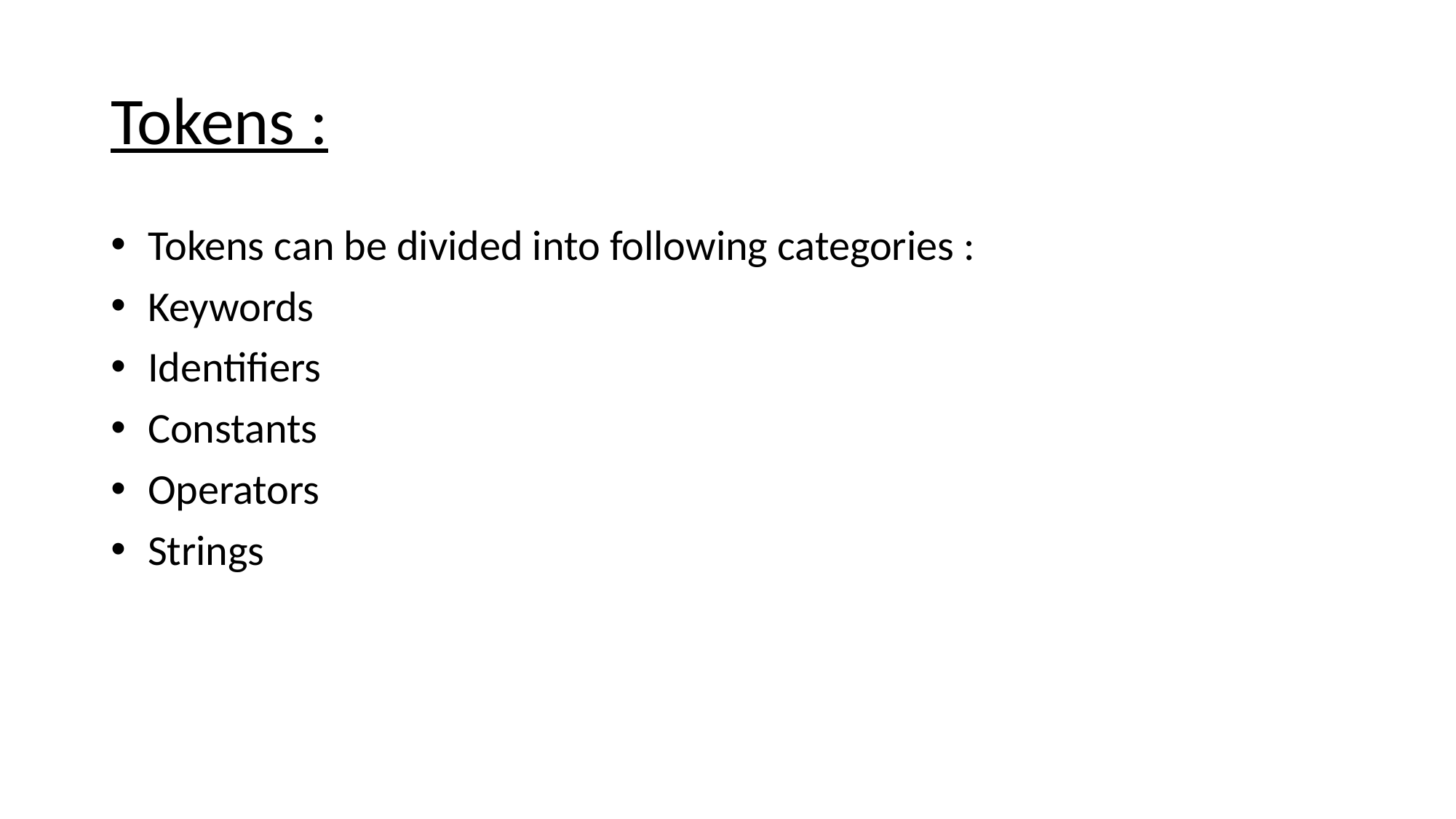

# Tokens :
 Tokens can be divided into following categories :
 Keywords
 Identifiers
 Constants
 Operators
 Strings